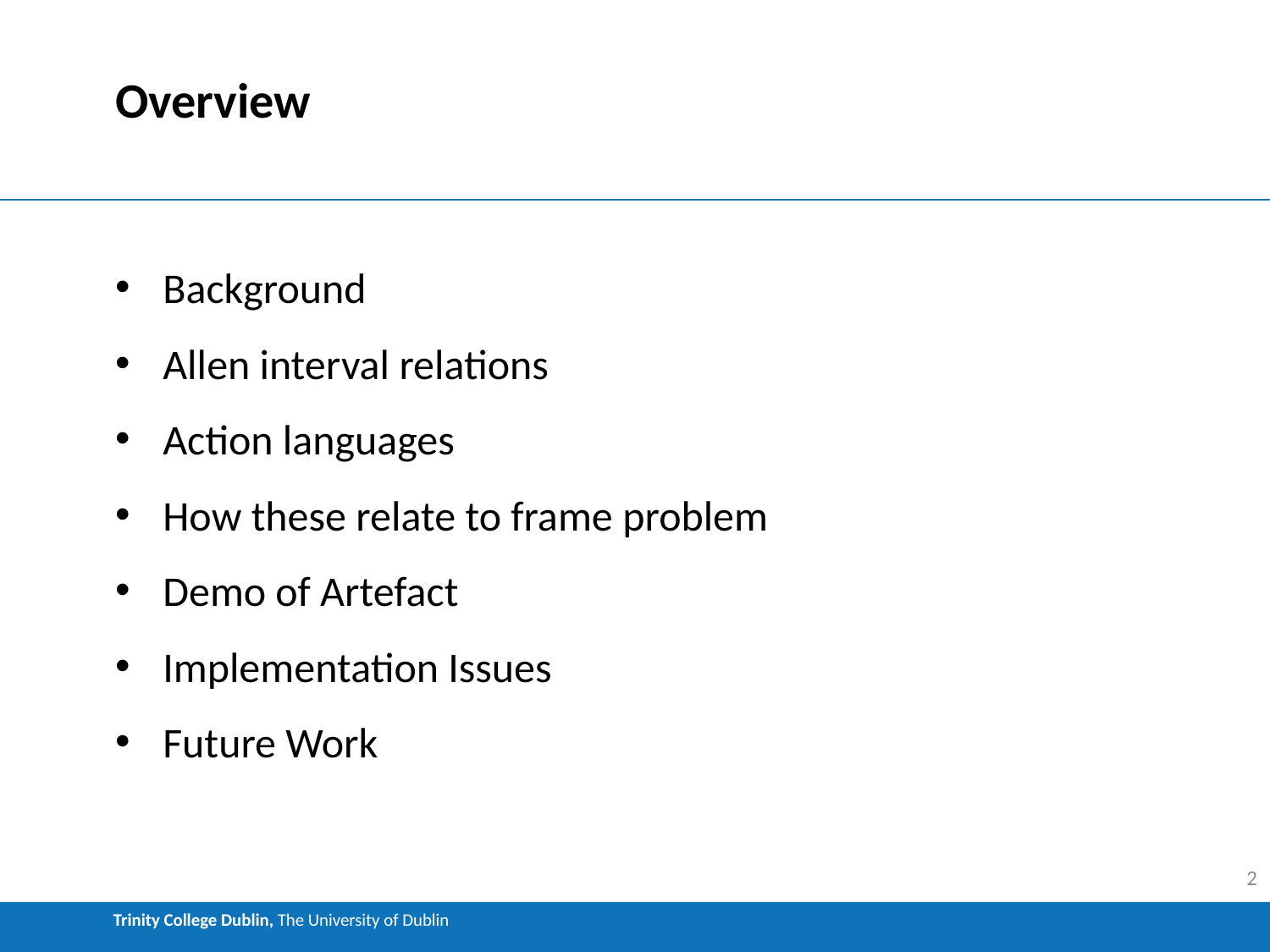

# Overview

Background
Allen interval relations
Action languages
How these relate to frame problem
Demo of Artefact
Implementation Issues
Future Work

2